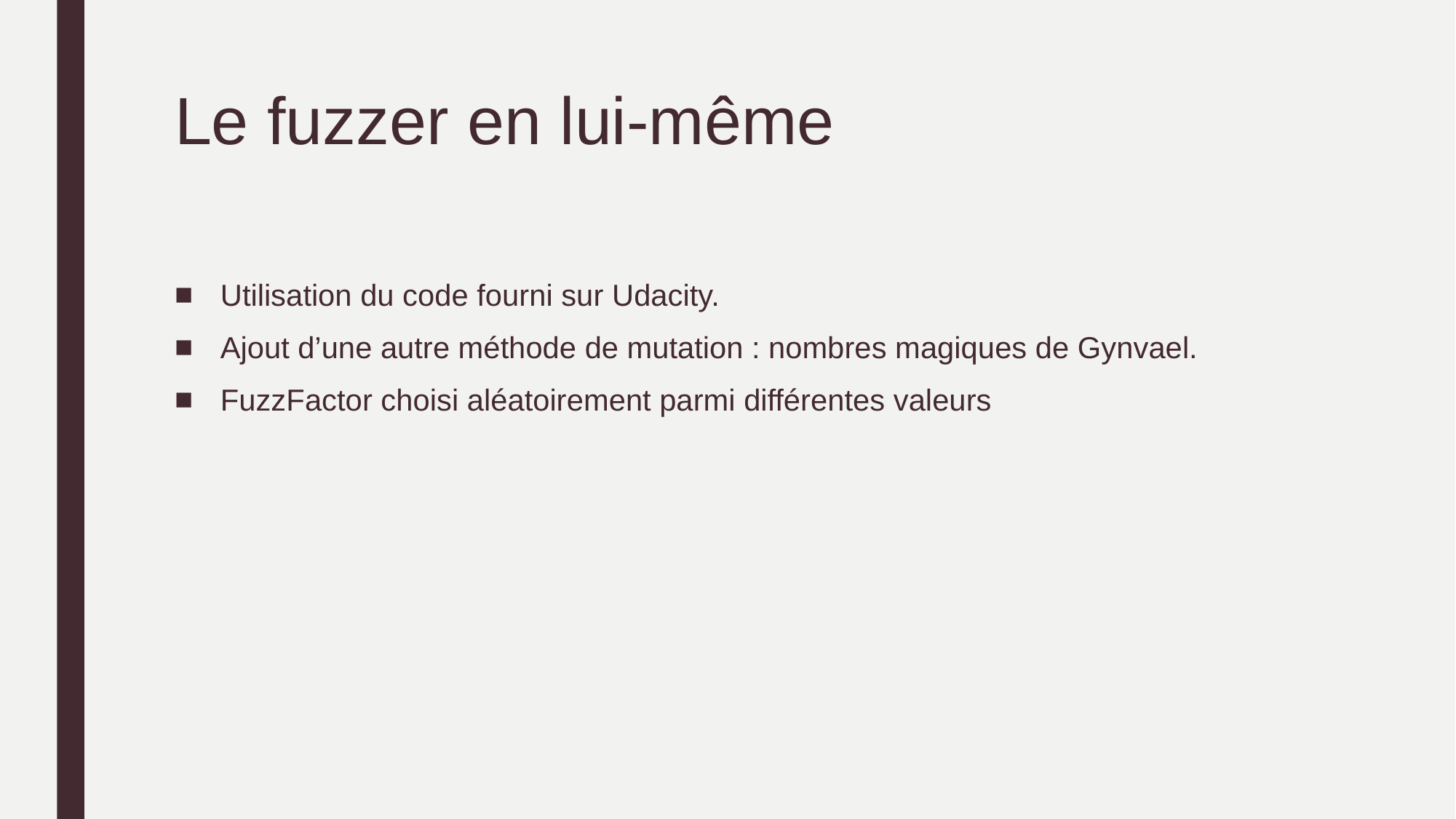

# Le fuzzer en lui-même
Utilisation du code fourni sur Udacity.
Ajout d’une autre méthode de mutation : nombres magiques de Gynvael.
FuzzFactor choisi aléatoirement parmi différentes valeurs